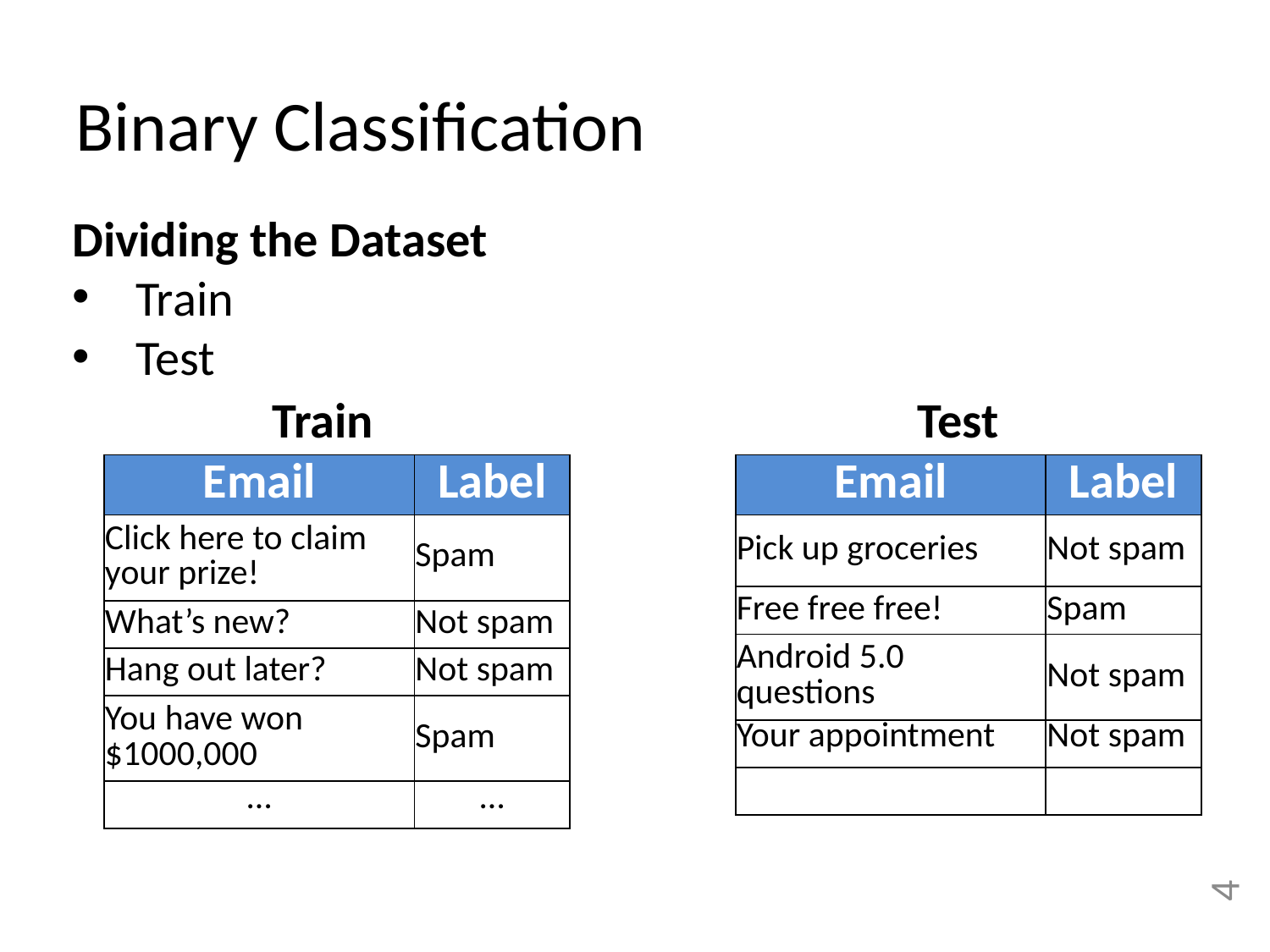

Binary Classification
Dividing the Dataset
Train
Test
Train
Test
| Email | Label |
| --- | --- |
| Click here to claim your prize! | Spam |
| What’s new? | Not spam |
| Hang out later? | Not spam |
| You have won $1000,000 | Spam |
| … | … |
| Email | Label |
| --- | --- |
| Pick up groceries | Not spam |
| Free free free! | Spam |
| Android 5.0 questions | Not spam |
| Your appointment | Not spam |
|  |  |
4